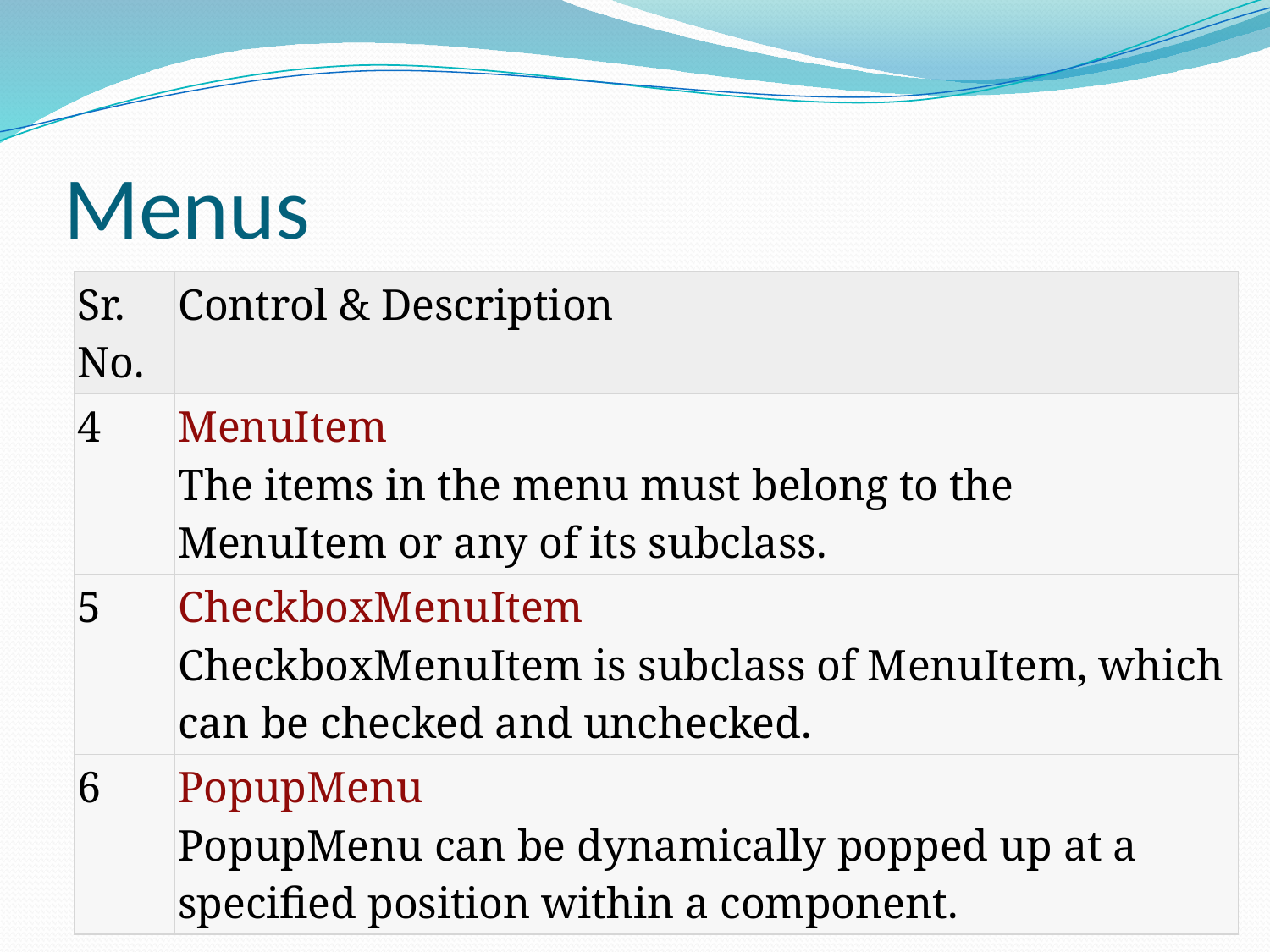

# Menus
| Sr. No. | Control & Description |
| --- | --- |
| 4 | MenuItem The items in the menu must belong to the MenuItem or any of its subclass. |
| 5 | CheckboxMenuItem CheckboxMenuItem is subclass of MenuItem, which can be checked and unchecked. |
| 6 | PopupMenu PopupMenu can be dynamically popped up at a specified position within a component. |